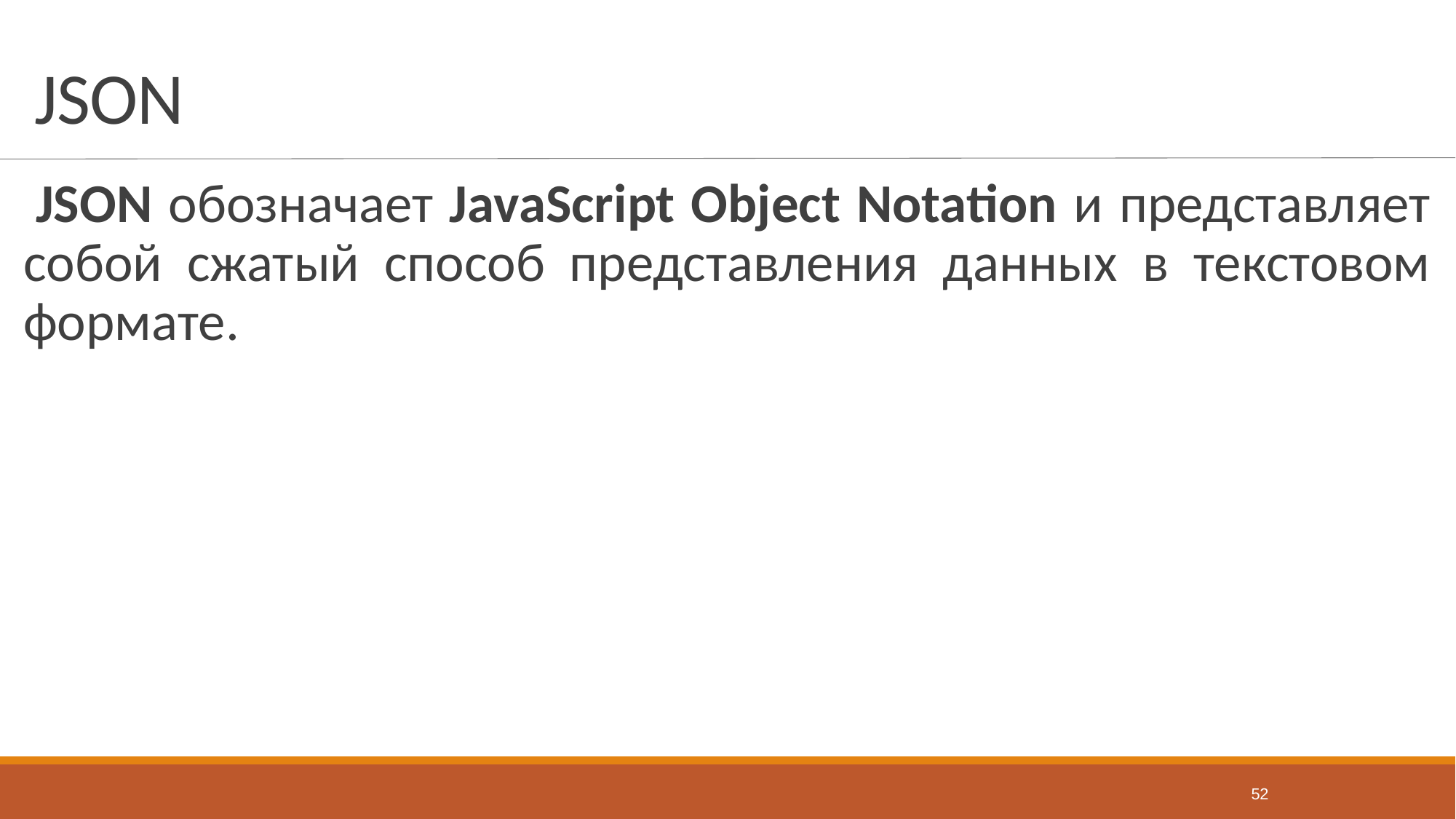

# JSON
JSON обозначает JavaScript Object Notation и представляет собой сжатый способ представления данных в текстовом формате.
52